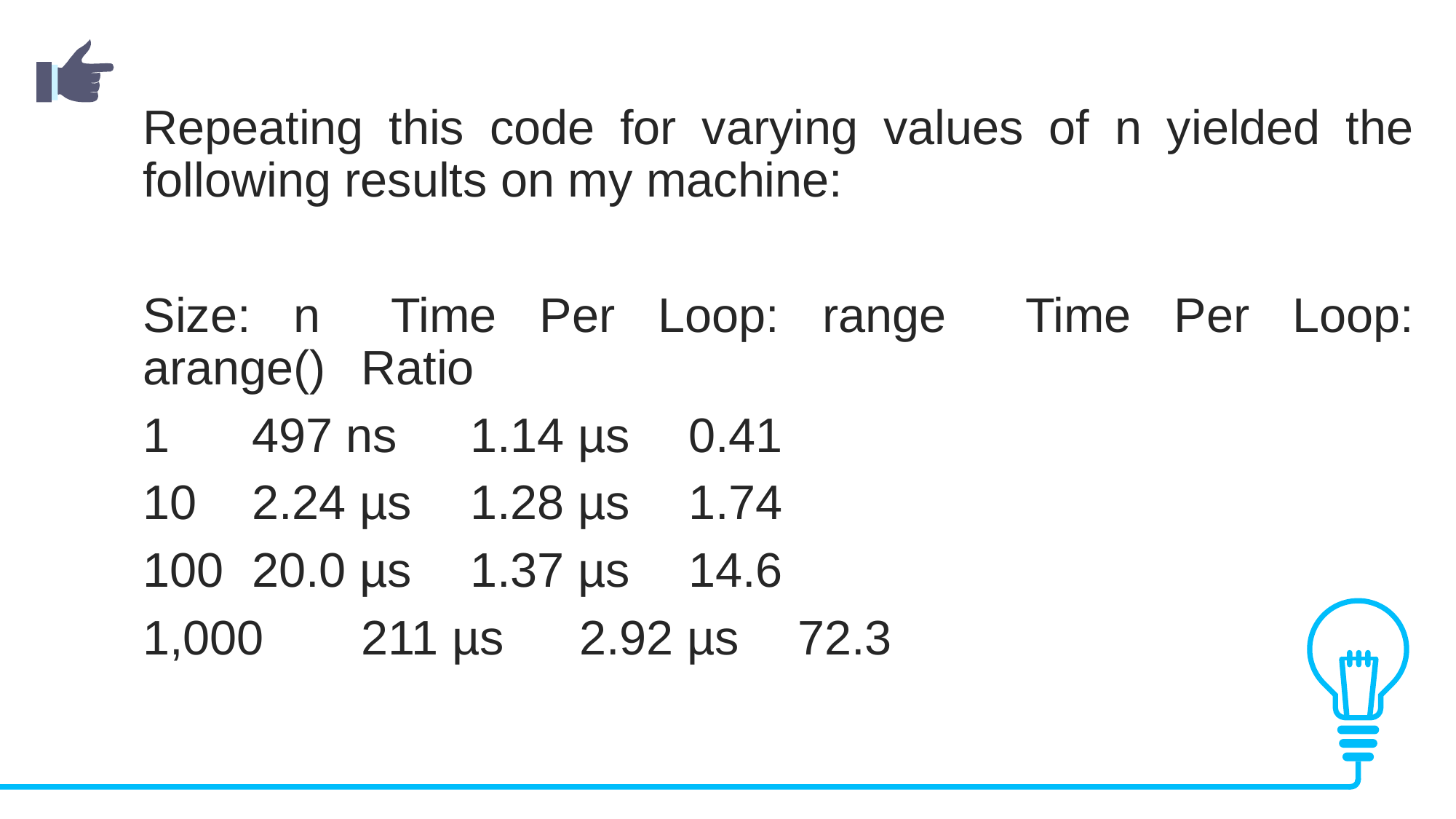

Repeating this code for varying values of n yielded the following results on my machine:

Size: n	Time Per Loop: range	Time Per Loop: arange()	Ratio
1	497 ns	1.14 µs	0.41
10	2.24 µs	1.28 µs	1.74
100	20.0 µs	1.37 µs	14.6
1,000	211 µs	2.92 µs	72.3